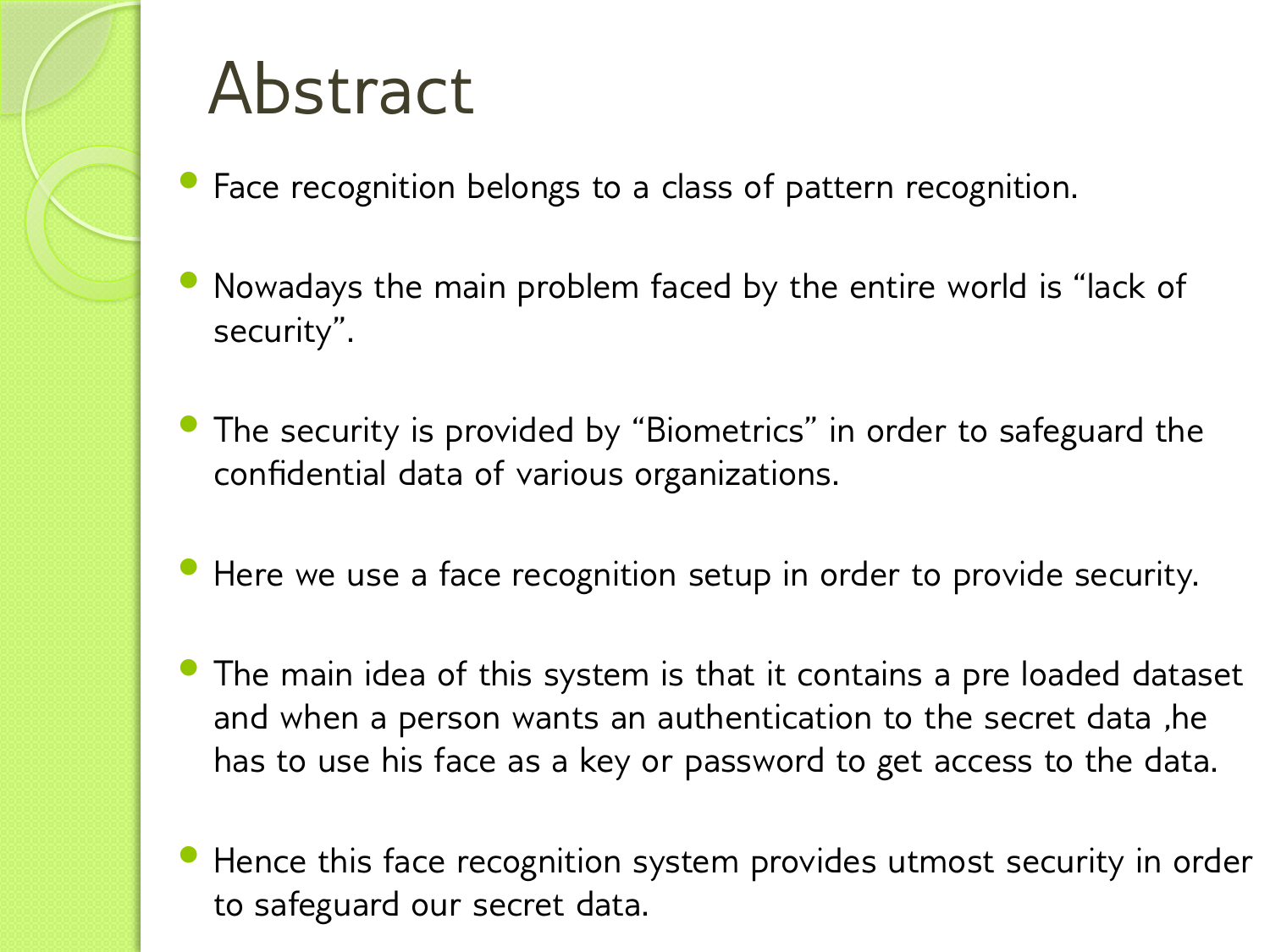

# Abstract
Face recognition belongs to a class of pattern recognition.

Nowadays the main problem faced by the entire world is “lack of security”.

The security is provided by “Biometrics” in order to safeguard the confidential data of various organizations.

Here we use a face recognition setup in order to provide security.

The main idea of this system is that it contains a pre loaded dataset and when a person wants an authentication to the secret data ,he has to use his face as a key or password to get access to the data.

Hence this face recognition system provides utmost security in order to safeguard our secret data.